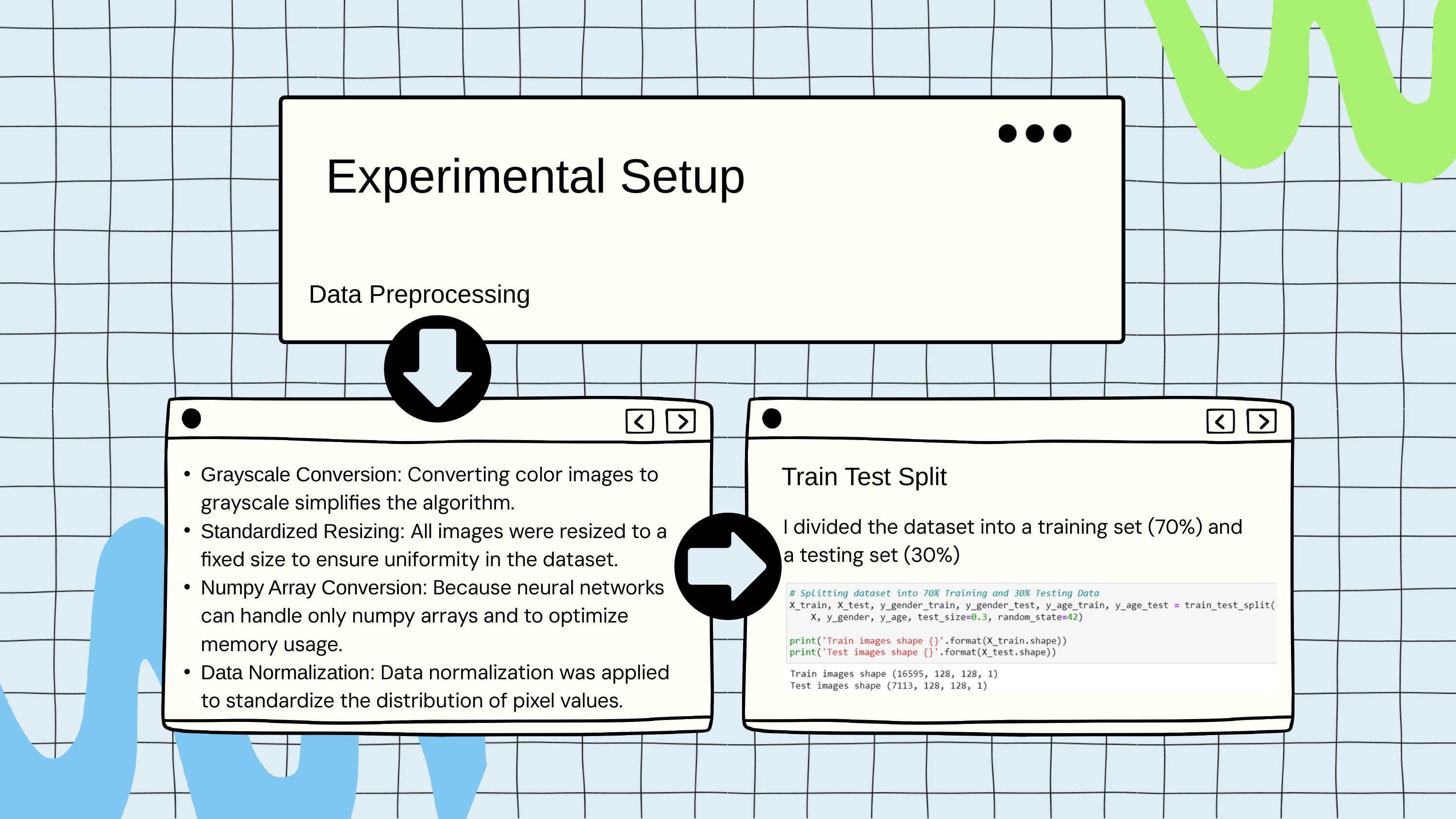

Experimental Setup
Data Preprocessing

Train Test Split
Grayscale Conversion: Converting color images to grayscale simplifies the algorithm.
Standardized Resizing: All images were resized to a fixed size to ensure uniformity in the dataset.
Numpy Array Conversion: Because neural networks can handle only numpy arrays and to optimize memory usage.
Data Normalization: Data normalization was applied to standardize the distribution of pixel values.

I divided the dataset into a training set (70%) and a testing set (30%)